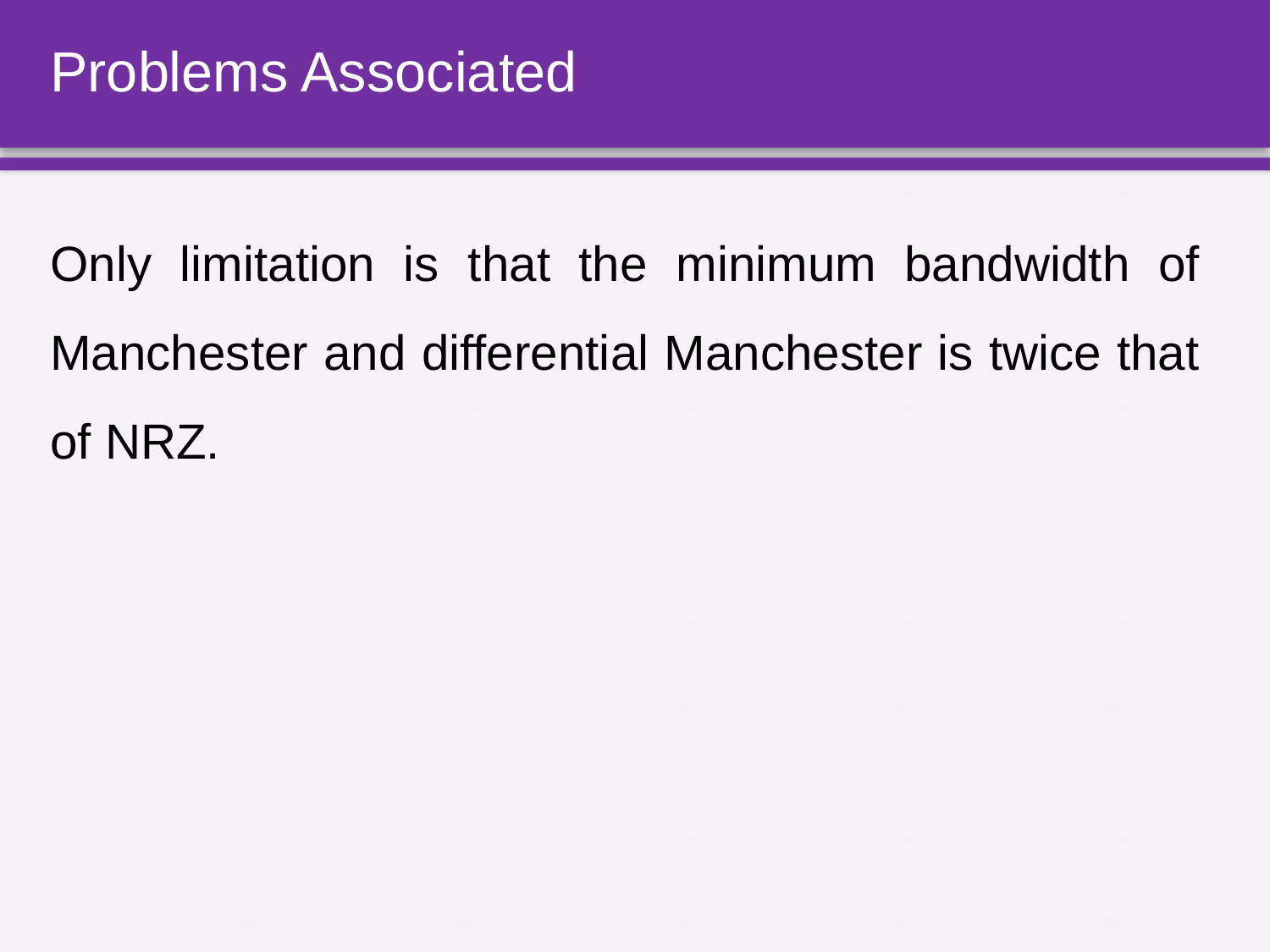

# Problems Associated
Only limitation is that the minimum bandwidth of Manchester and differential Manchester is twice that of NRZ.